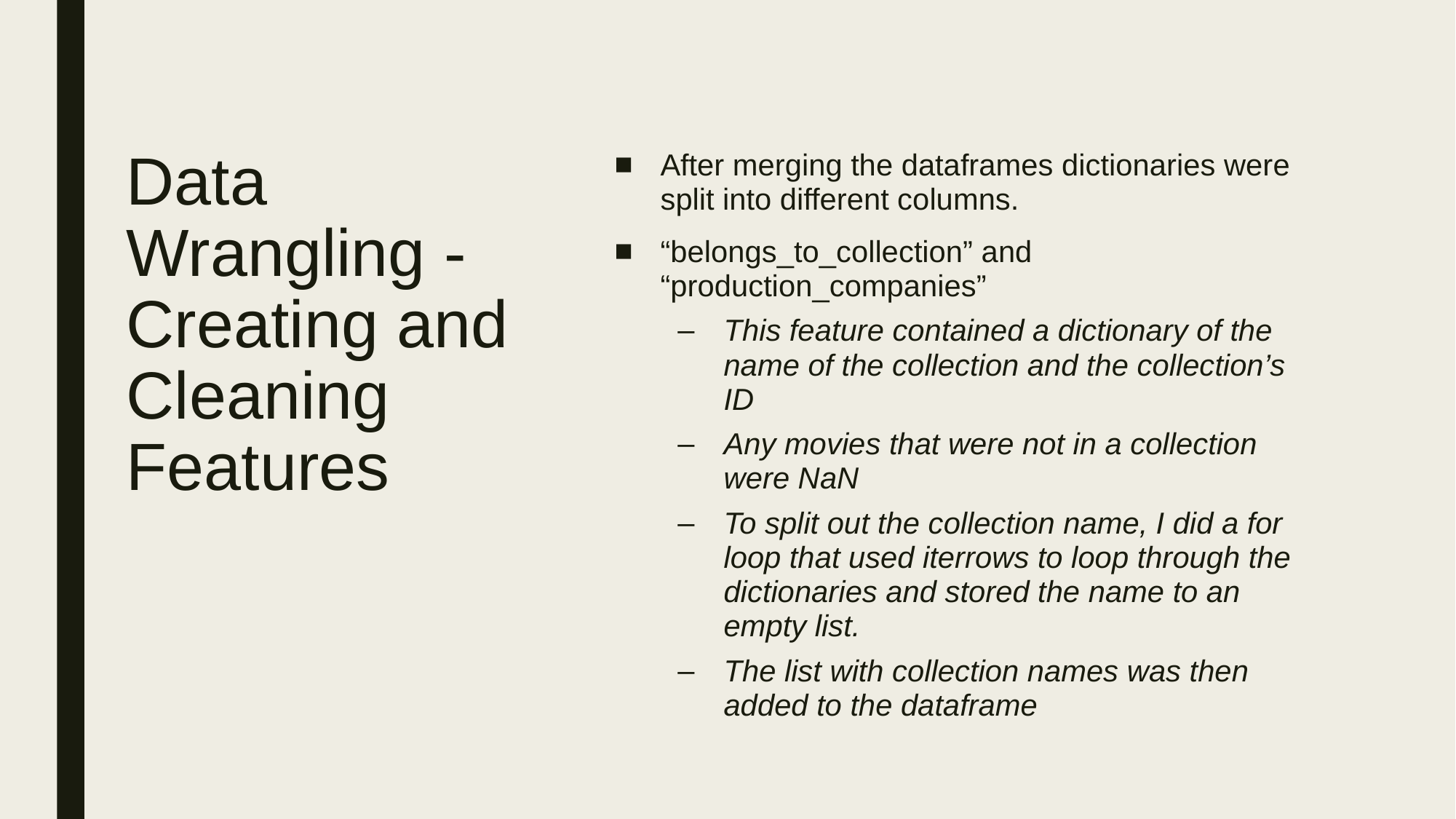

After merging the dataframes dictionaries were split into different columns.
“belongs_to_collection” and “production_companies”
This feature contained a dictionary of the name of the collection and the collection’s ID
Any movies that were not in a collection were NaN
To split out the collection name, I did a for loop that used iterrows to loop through the dictionaries and stored the name to an empty list.
The list with collection names was then added to the dataframe
# Data Wrangling - Creating and Cleaning Features